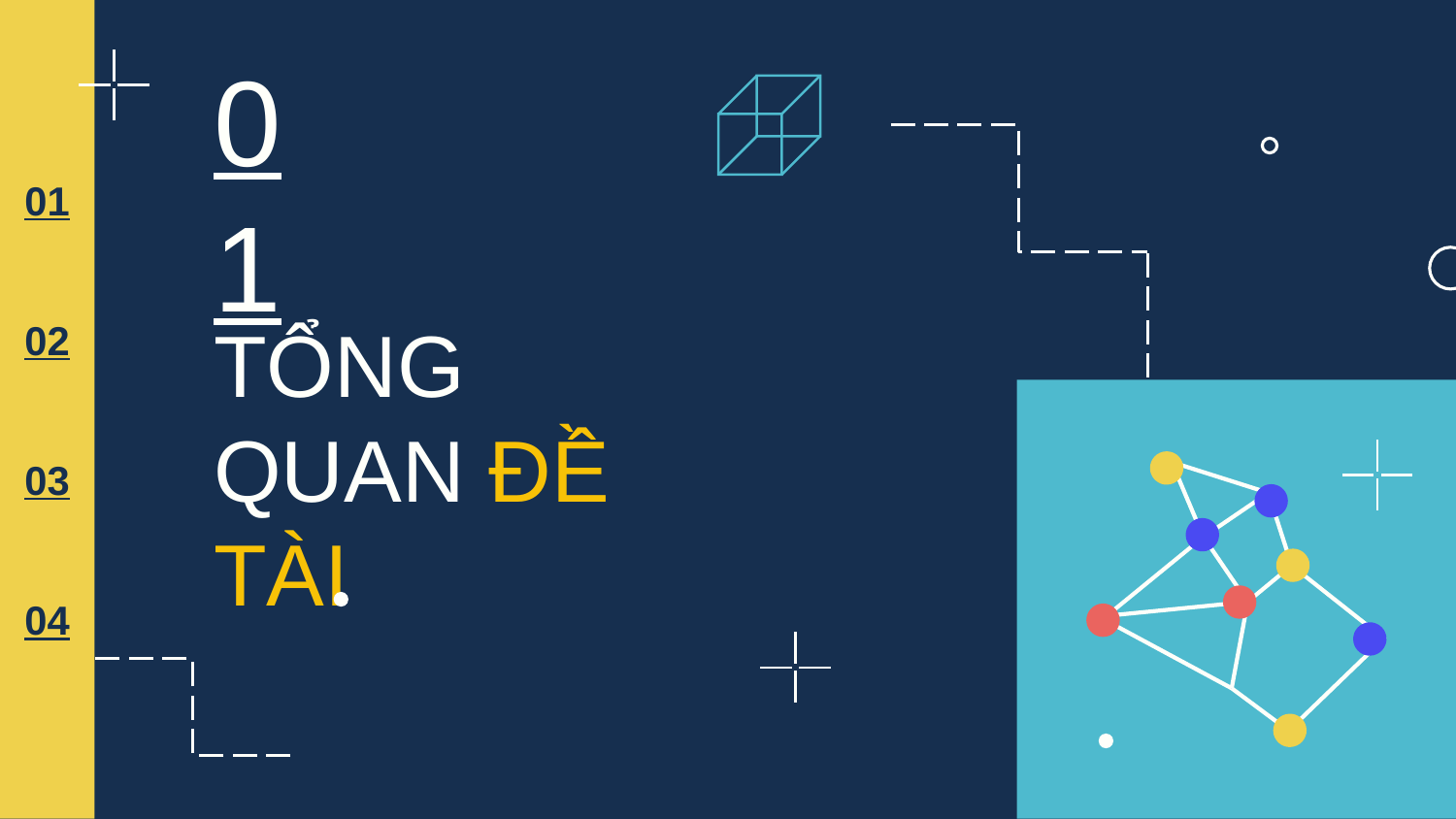

01

01
# TỔNG QUAN ĐỀ TÀI
02
03

04